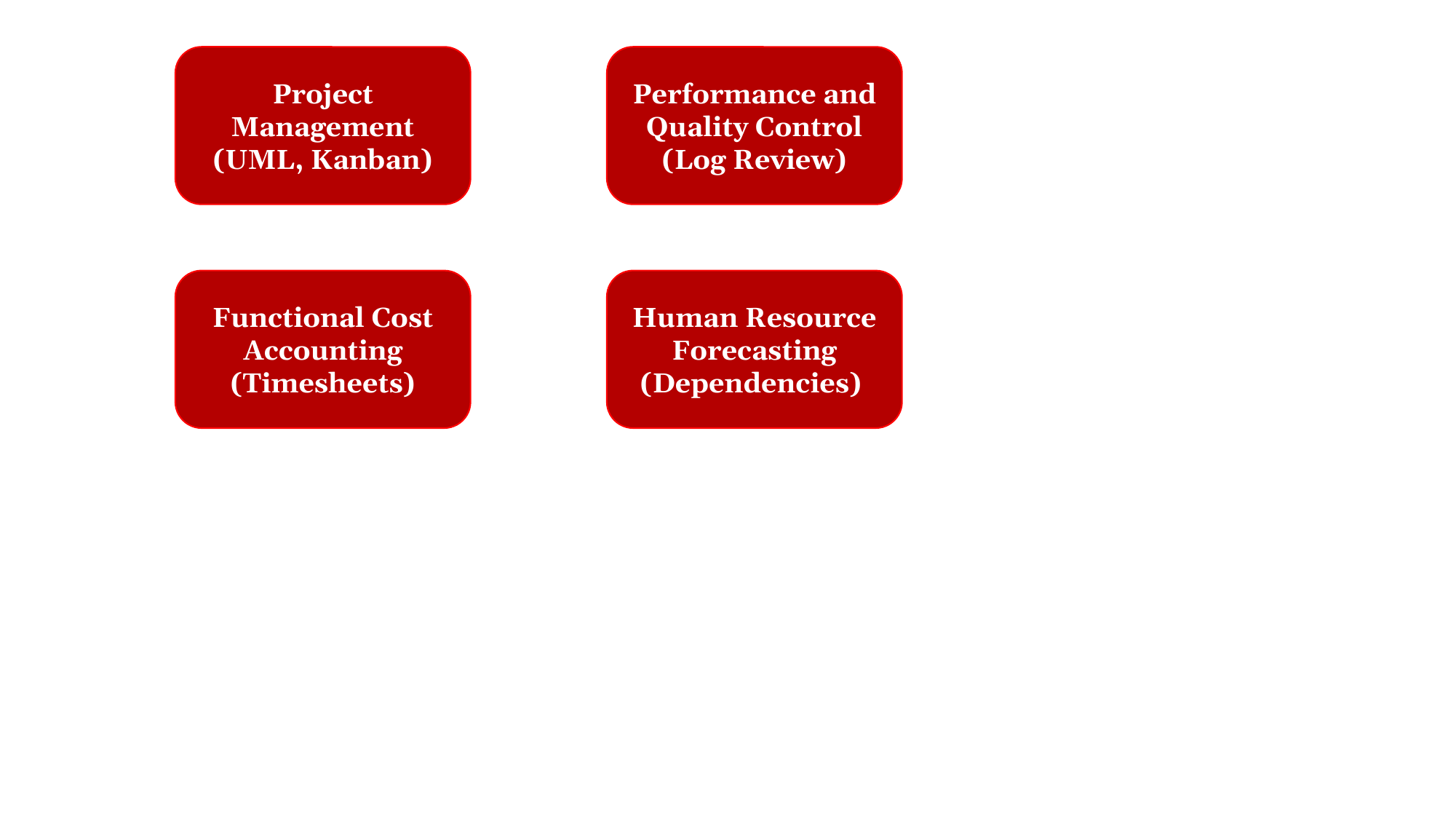

Project Management
(UML, Kanban)
Performance and Quality Control
(Log Review)
Functional Cost Accounting
(Timesheets)
Human Resource Forecasting
(Dependencies)